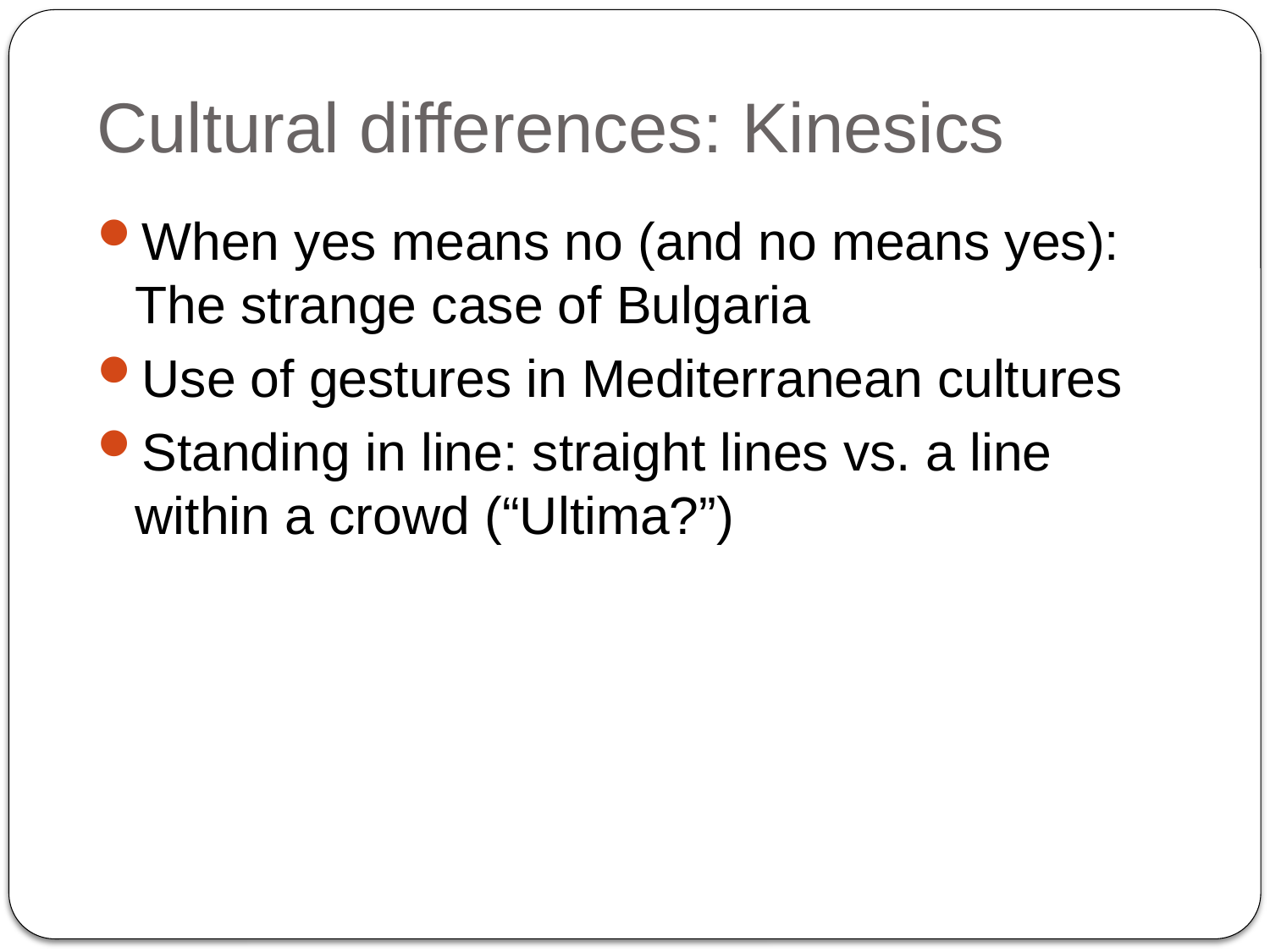

# Cultural differences: Kinesics
When yes means no (and no means yes): The strange case of Bulgaria
Use of gestures in Mediterranean cultures
Standing in line: straight lines vs. a line within a crowd (“Ultima?”)